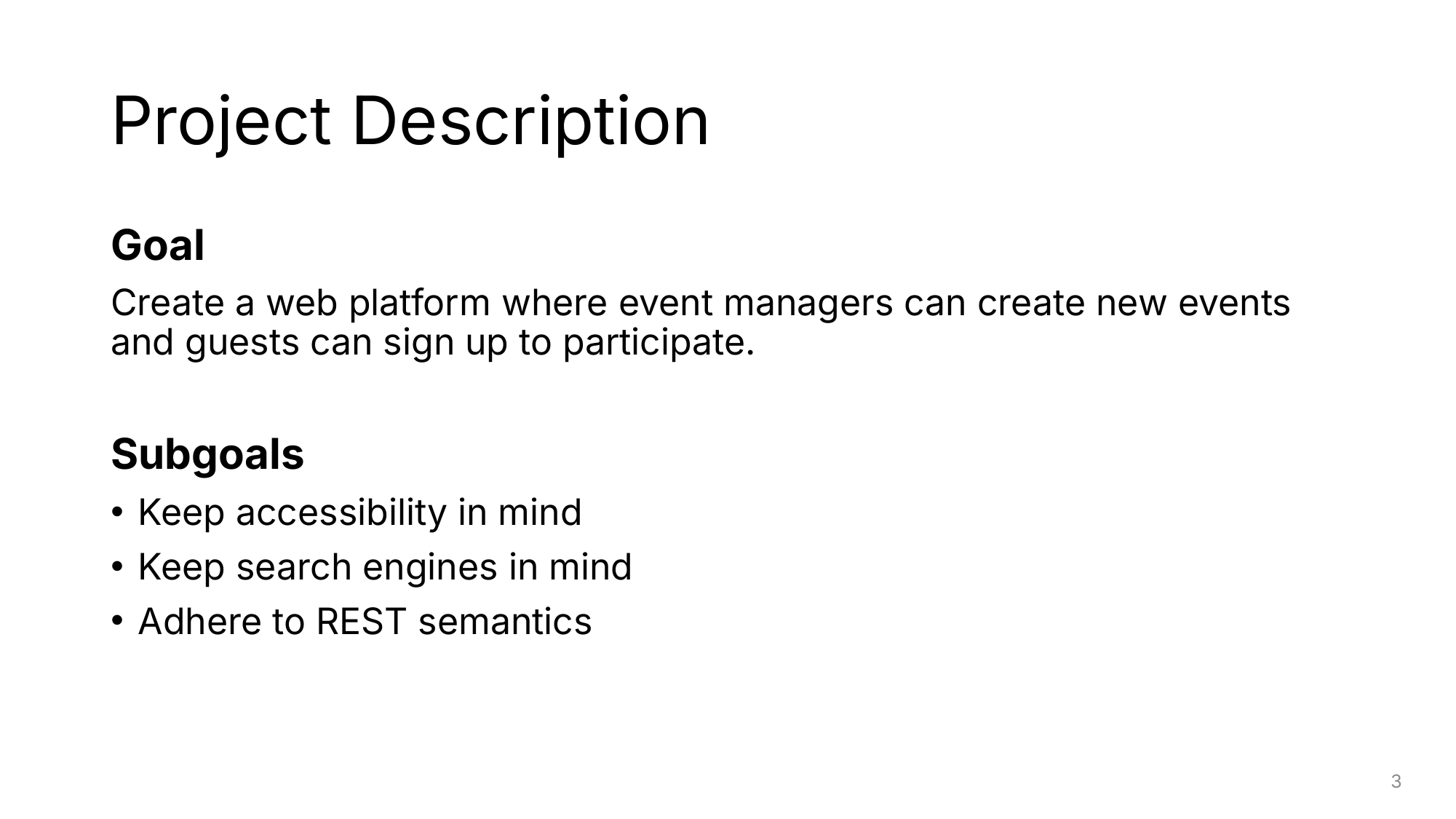

# Project Description
Goal
Create a web platform where event managers can create new events and guests can sign up to participate.

Subgoals
Keep accessibility in mind
Keep search engines in mind
Adhere to REST semantics
3